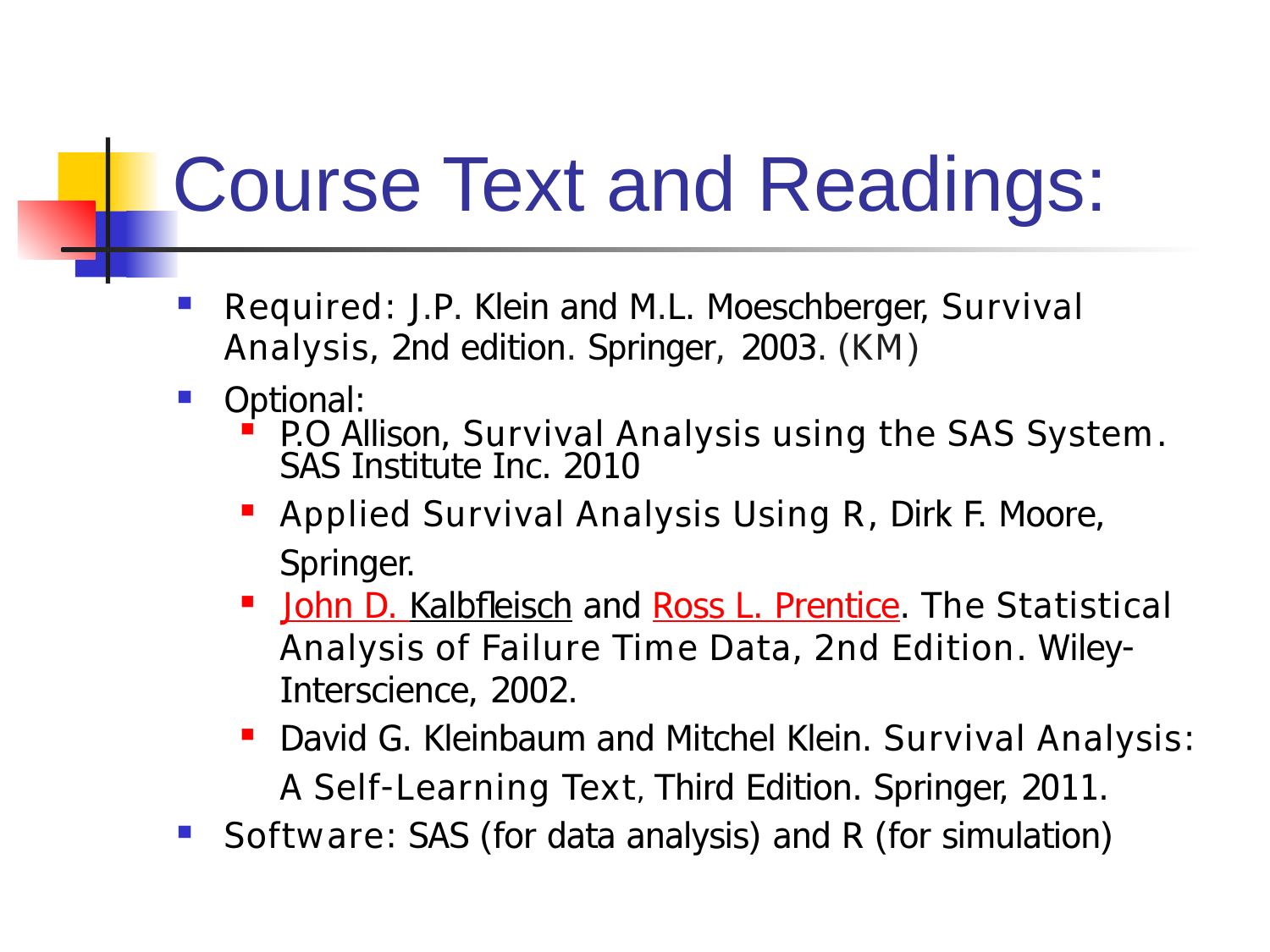

# Course Text and Readings:
Required: J.P. Klein and M.L. Moeschberger, Survival Analysis, 2nd edition. Springer, 2003. (KM)
Optional:
P.O Allison, Survival Analysis using the SAS System. SAS Institute Inc. 2010
Applied Survival Analysis Using R, Dirk F. Moore, Springer.
John D. Kalbfleisch and Ross L. Prentice. The Statistical Analysis of Failure Time Data, 2nd Edition. Wiley-Interscience, 2002.
David G. Kleinbaum and Mitchel Klein. Survival Analysis: A Self-Learning Text, Third Edition. Springer, 2011.
Software: SAS (for data analysis) and R (for simulation)